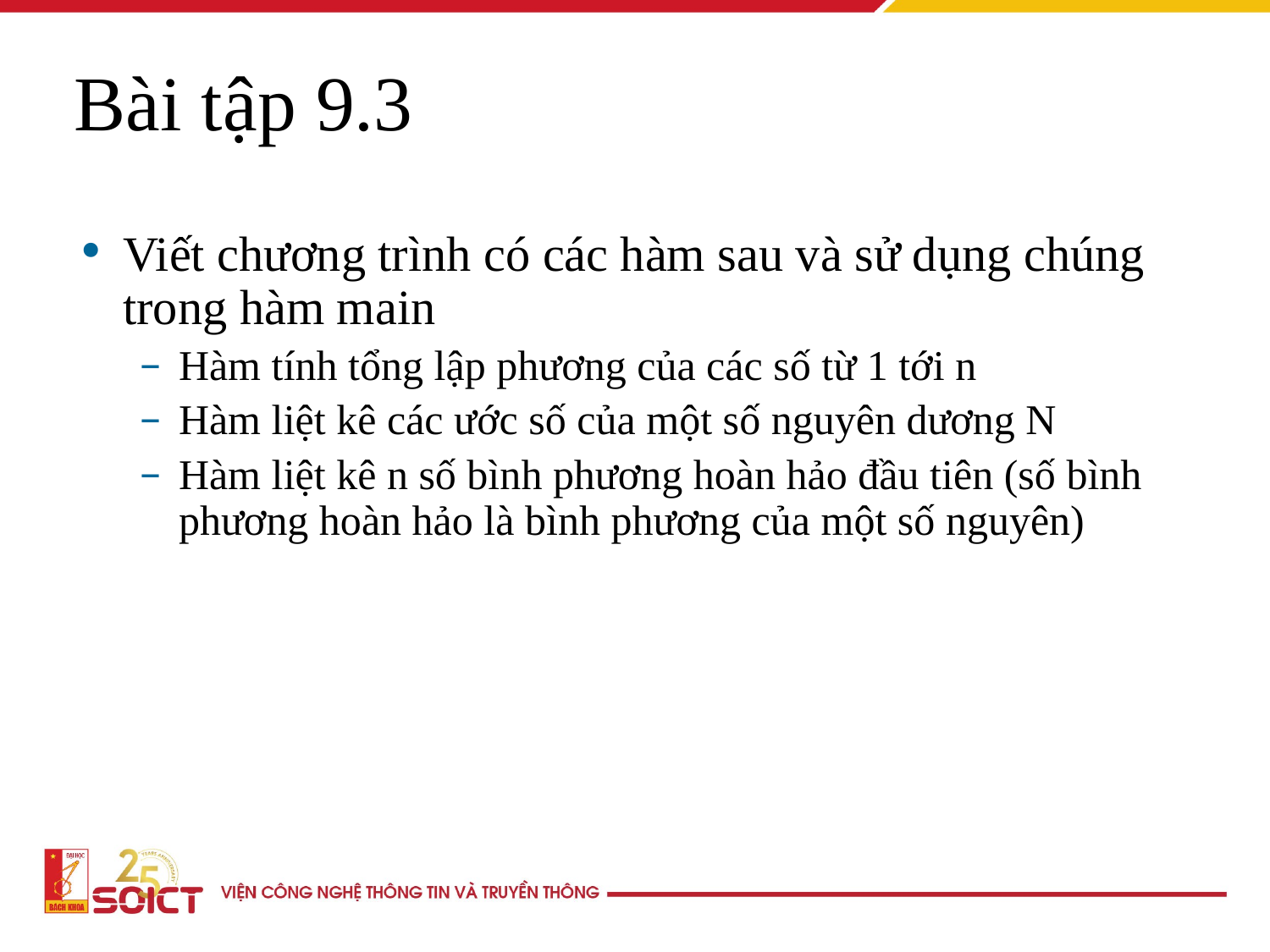

Bài tập 9.3
Viết chương trình có các hàm sau và sử dụng chúng trong hàm main
Hàm tính tổng lập phương của các số từ 1 tới n
Hàm liệt kê các ước số của một số nguyên dương N
Hàm liệt kê n số bình phương hoàn hảo đầu tiên (số bình phương hoàn hảo là bình phương của một số nguyên)